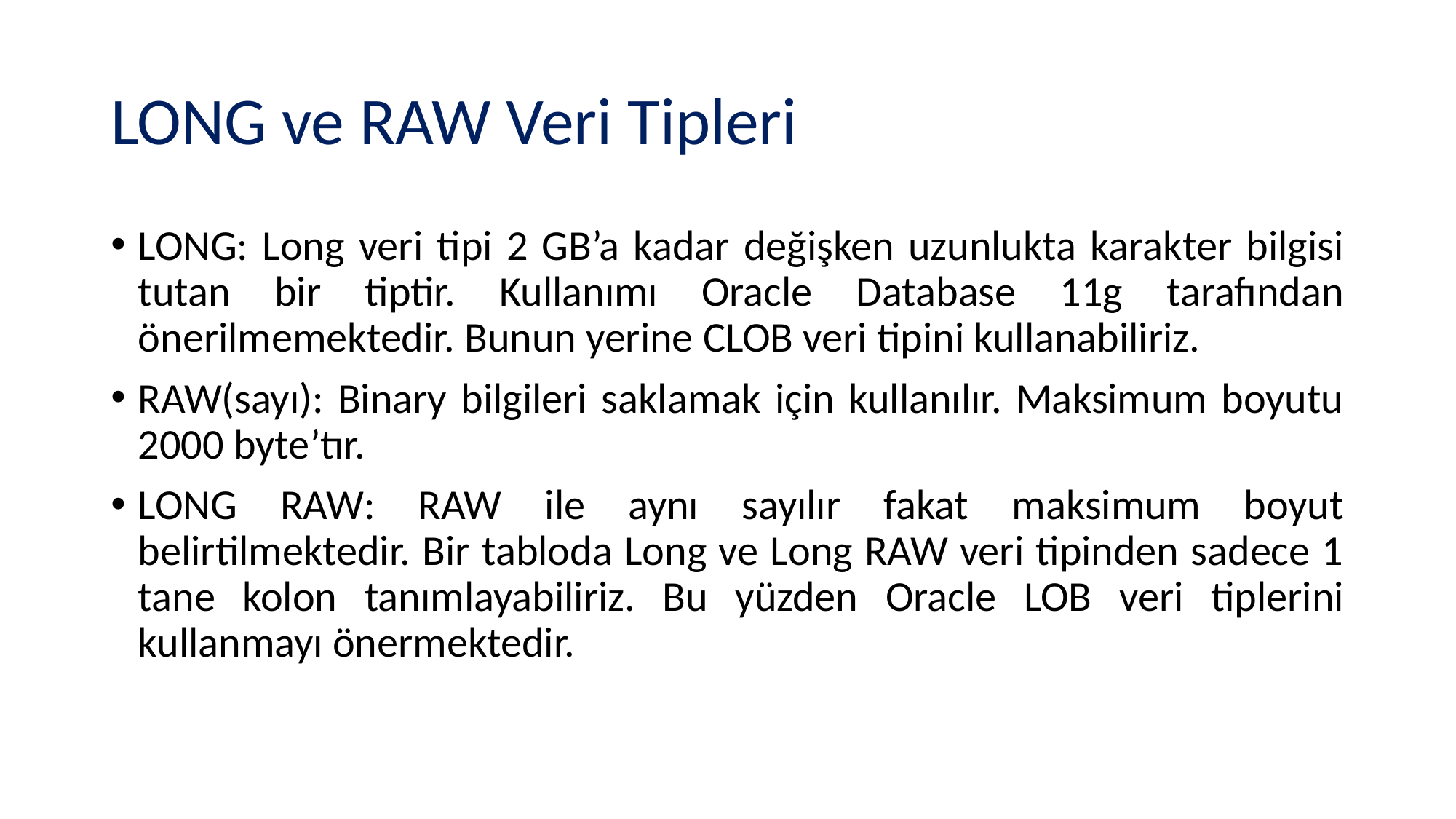

# LONG ve RAW Veri Tipleri
LONG: Long veri tipi 2 GB’a kadar değişken uzunlukta karakter bilgisi tutan bir tiptir. Kullanımı Oracle Database 11g tarafından önerilmemektedir. Bunun yerine CLOB veri tipini kullanabiliriz.
RAW(sayı): Binary bilgileri saklamak için kullanılır. Maksimum boyutu 2000 byte’tır.
LONG RAW: RAW ile aynı sayılır fakat maksimum boyut belirtilmektedir. Bir tabloda Long ve Long RAW veri tipinden sadece 1 tane kolon tanımlayabiliriz. Bu yüzden Oracle LOB veri tiplerini kullanmayı önermektedir.